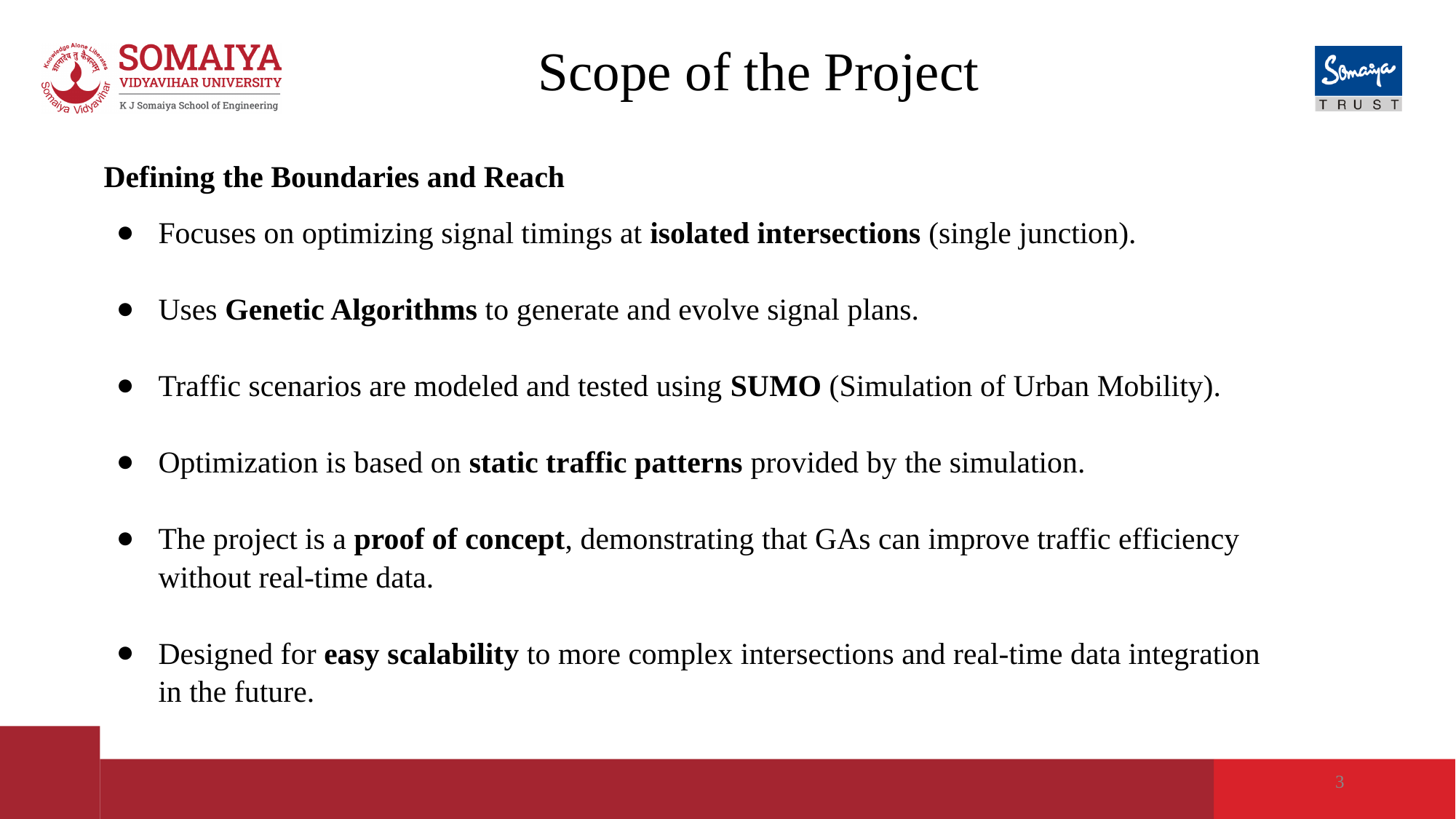

# Scope of the Project
Defining the Boundaries and Reach
Focuses on optimizing signal timings at isolated intersections (single junction).
Uses Genetic Algorithms to generate and evolve signal plans.
Traffic scenarios are modeled and tested using SUMO (Simulation of Urban Mobility).
Optimization is based on static traffic patterns provided by the simulation.
The project is a proof of concept, demonstrating that GAs can improve traffic efficiency without real-time data.
Designed for easy scalability to more complex intersections and real-time data integration in the future.

3